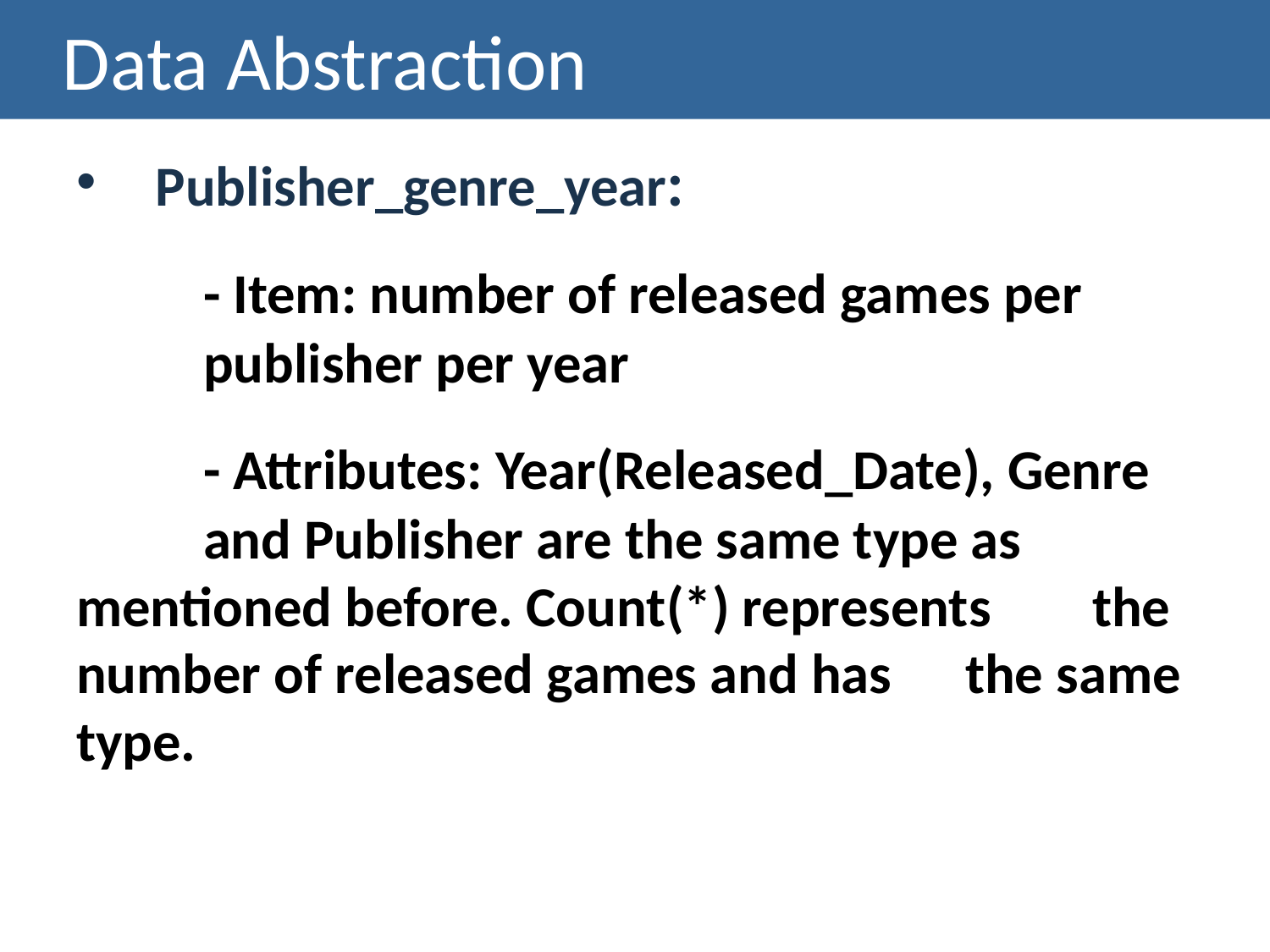

# Data Abstraction
Publisher_genre_year:
	- Item: number of released games per 	publisher per year
	- Attributes: Year(Released_Date), Genre 	and Publisher are the same type as 	mentioned before. Count(*) represents 	the number of released games and has 	the same type.